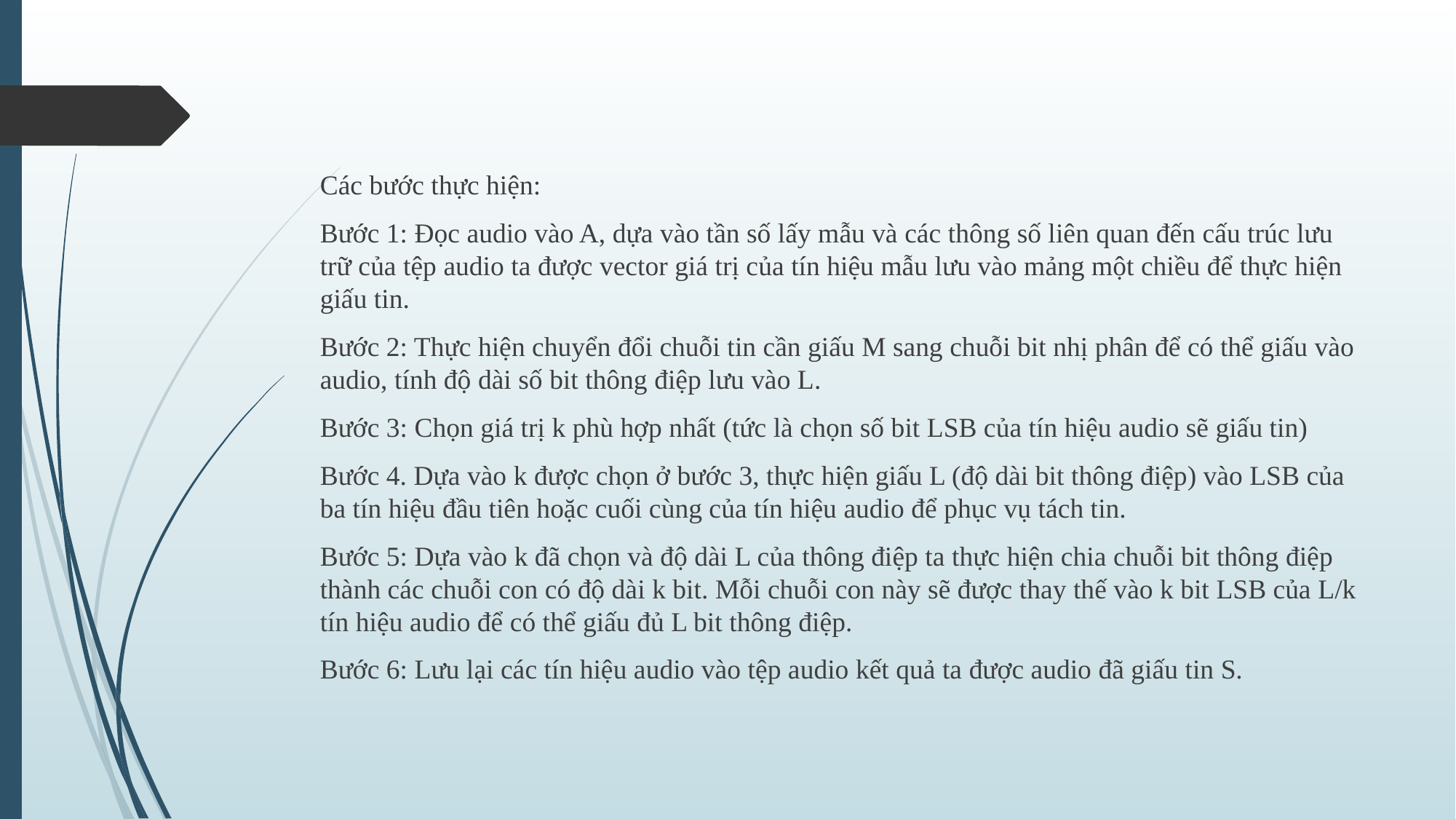

#
Các bước thực hiện:
Bước 1: Đọc audio vào A, dựa vào tần số lấy mẫu và các thông số liên quan đến cấu trúc lưu trữ của tệp audio ta được vector giá trị của tín hiệu mẫu lưu vào mảng một chiều để thực hiện giấu tin.
Bước 2: Thực hiện chuyển đổi chuỗi tin cần giấu M sang chuỗi bit nhị phân để có thể giấu vào audio, tính độ dài số bit thông điệp lưu vào L.
Bước 3: Chọn giá trị k phù hợp nhất (tức là chọn số bit LSB của tín hiệu audio sẽ giấu tin)
Bước 4. Dựa vào k được chọn ở bước 3, thực hiện giấu L (độ dài bit thông điệp) vào LSB của ba tín hiệu đầu tiên hoặc cuối cùng của tín hiệu audio để phục vụ tách tin.
Bước 5: Dựa vào k đã chọn và độ dài L của thông điệp ta thực hiện chia chuỗi bit thông điệp thành các chuỗi con có độ dài k bit. Mỗi chuỗi con này sẽ được thay thế vào k bit LSB của L/k tín hiệu audio để có thể giấu đủ L bit thông điệp.
Bước 6: Lưu lại các tín hiệu audio vào tệp audio kết quả ta được audio đã giấu tin S.